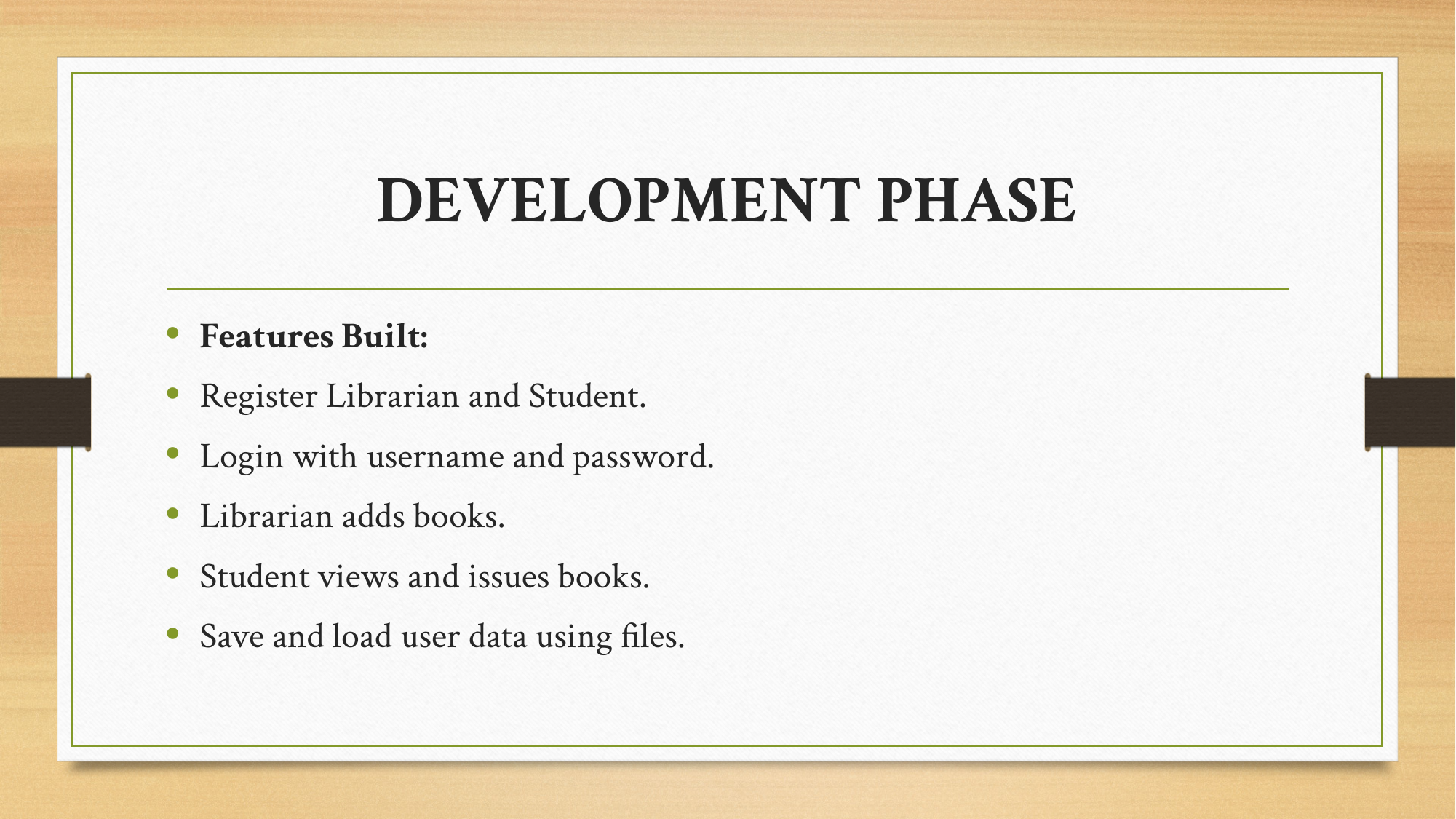

# DEVELOPMENT PHASE
Features Built:
Register Librarian and Student.
Login with username and password.
Librarian adds books.
Student views and issues books.
Save and load user data using files.